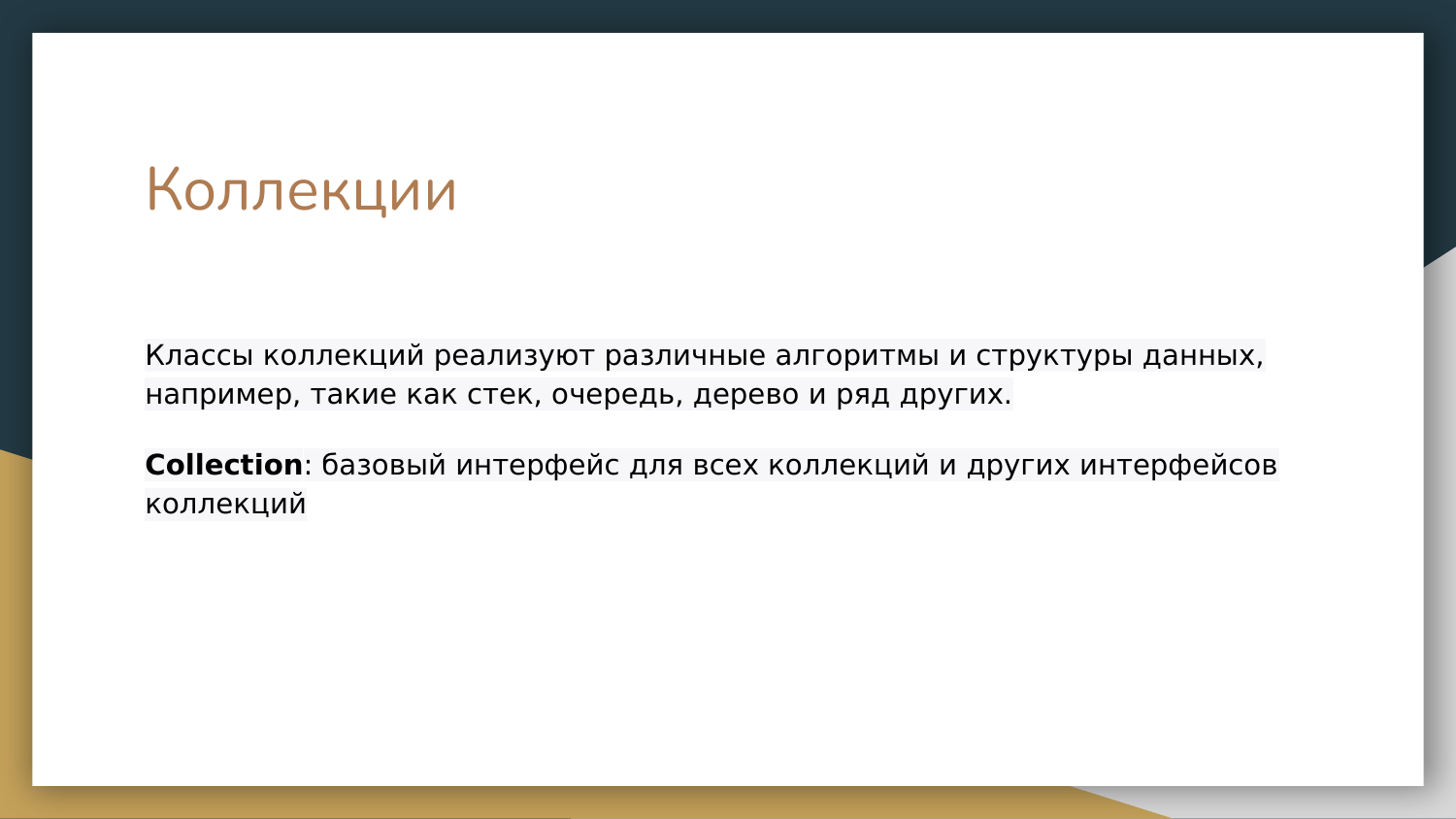

# Коллекции
Классы коллекций реализуют различные алгоритмы и структуры данных, например, такие как стек, очередь, дерево и ряд других.
Collection: базовый интерфейс для всех коллекций и других интерфейсов коллекций